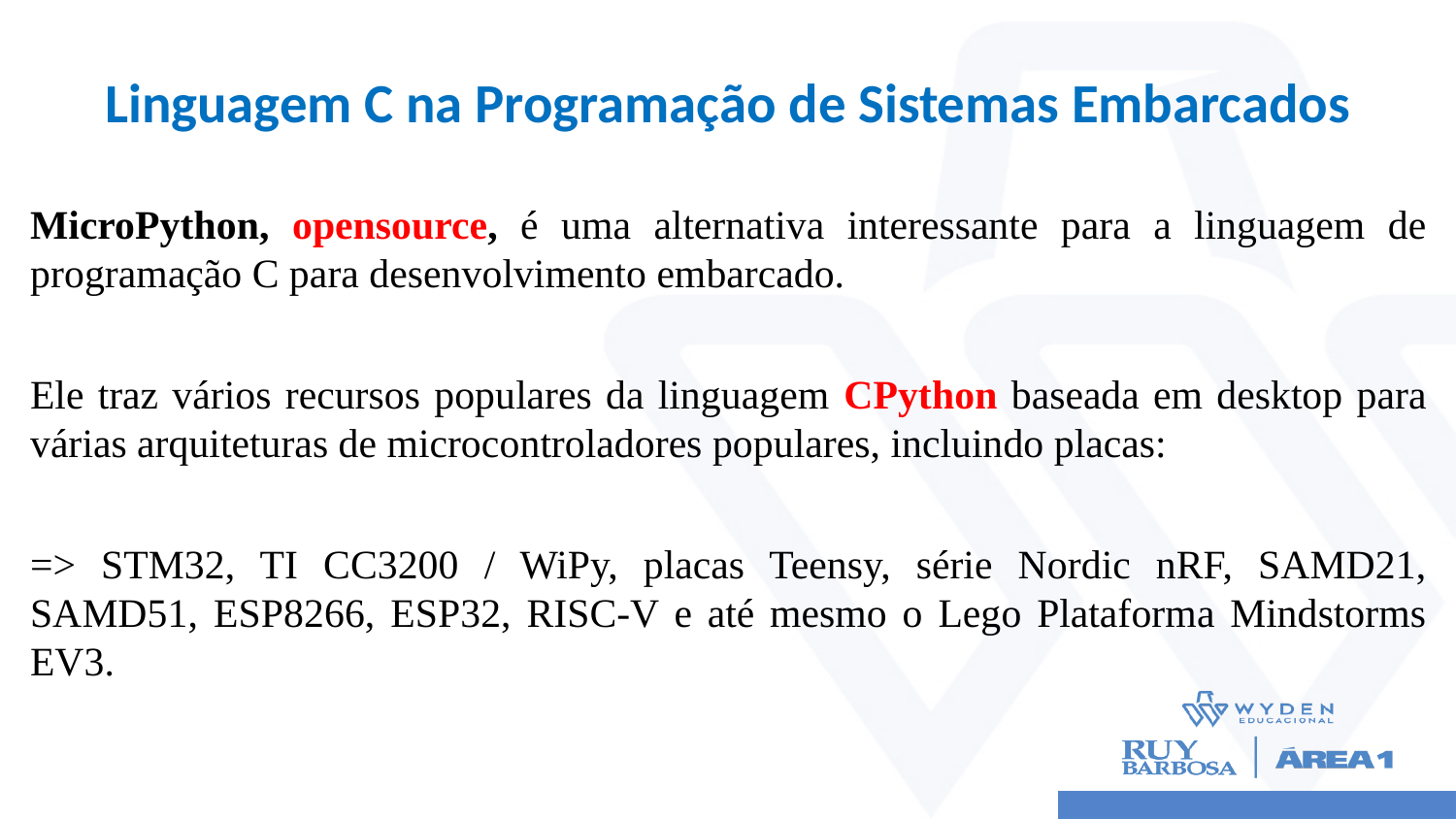

# Linguagem C na Programação de Sistemas Embarcados
MicroPython, opensource, é uma alternativa interessante para a linguagem de programação C para desenvolvimento embarcado.

Ele traz vários recursos populares da linguagem CPython baseada em desktop para várias arquiteturas de microcontroladores populares, incluindo placas:

=> STM32, TI CC3200 / WiPy, placas Teensy, série Nordic nRF, SAMD21, SAMD51, ESP8266, ESP32, RISC-V e até mesmo o Lego Plataforma Mindstorms EV3.